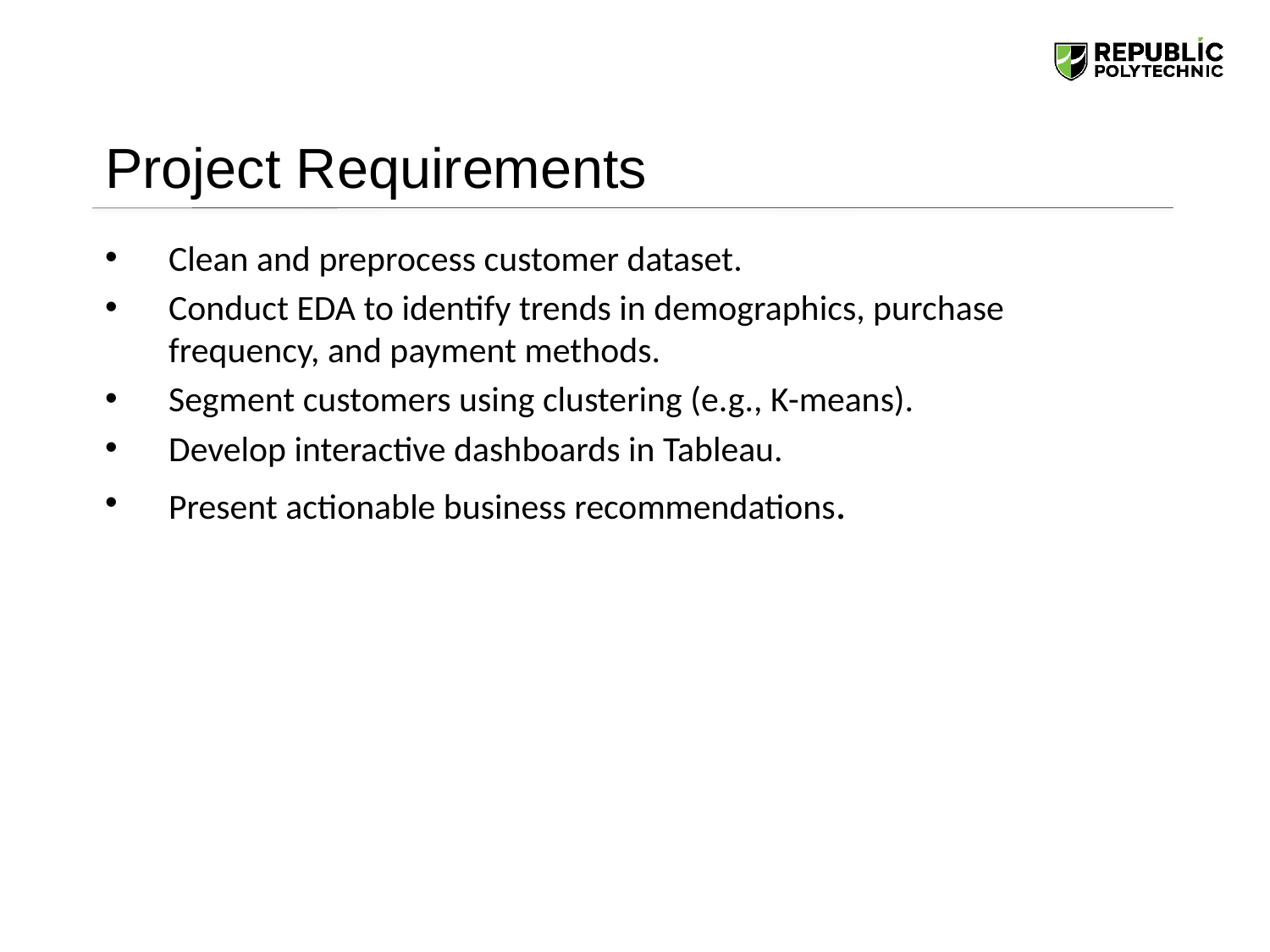

# Project Requirements
Clean and preprocess customer dataset.
Conduct EDA to identify trends in demographics, purchase frequency, and payment methods.
Segment customers using clustering (e.g., K-means).
Develop interactive dashboards in Tableau.
Present actionable business recommendations.